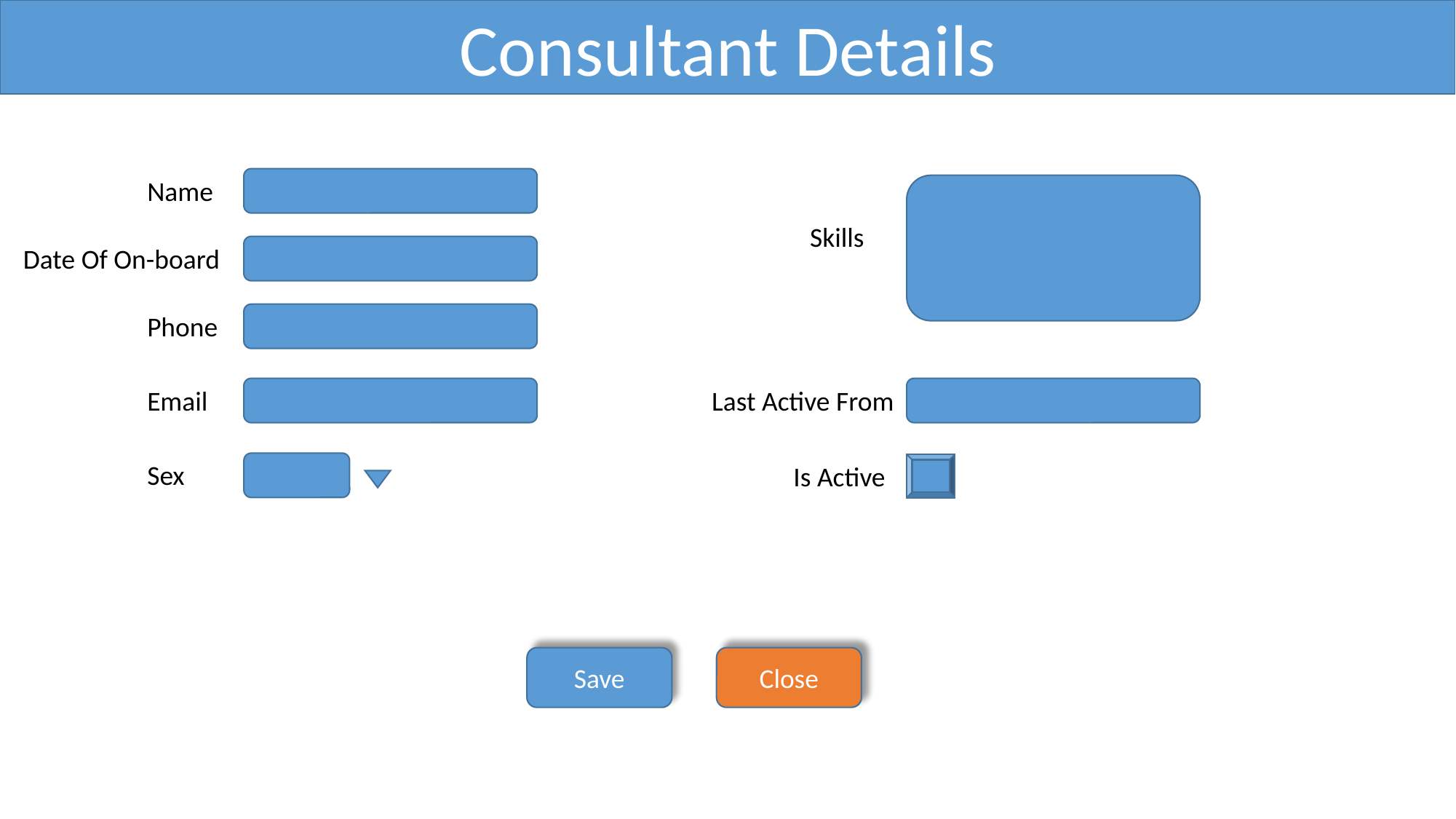

Consultant Details

Name

Skills

  Date Of On-board

Phone

Email
Last Active From
Sex

Is Active

Save
Close